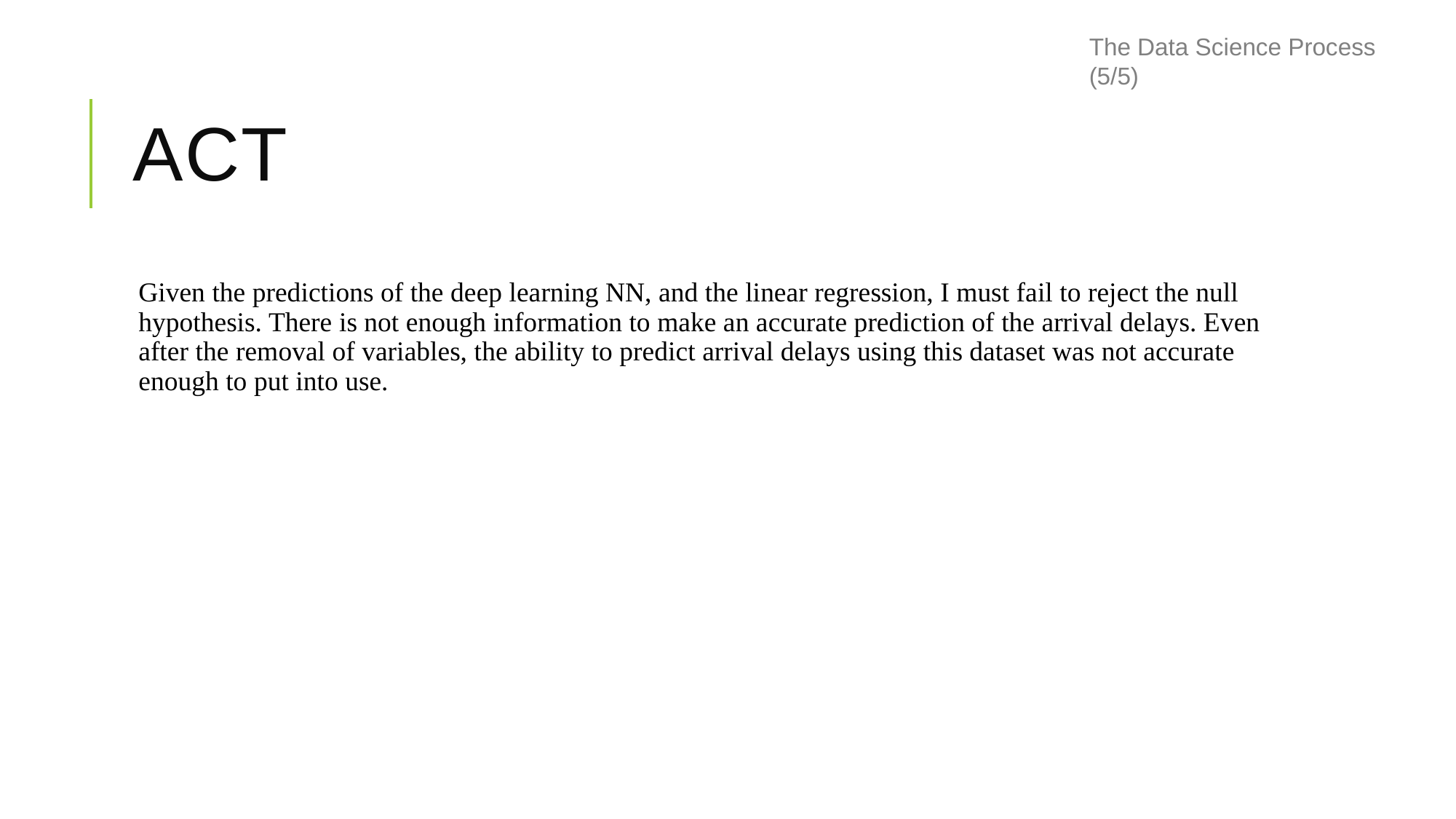

The Data Science Process (5/5)
# Act
Given the predictions of the deep learning NN, and the linear regression, I must fail to reject the null hypothesis. There is not enough information to make an accurate prediction of the arrival delays. Even after the removal of variables, the ability to predict arrival delays using this dataset was not accurate enough to put into use.